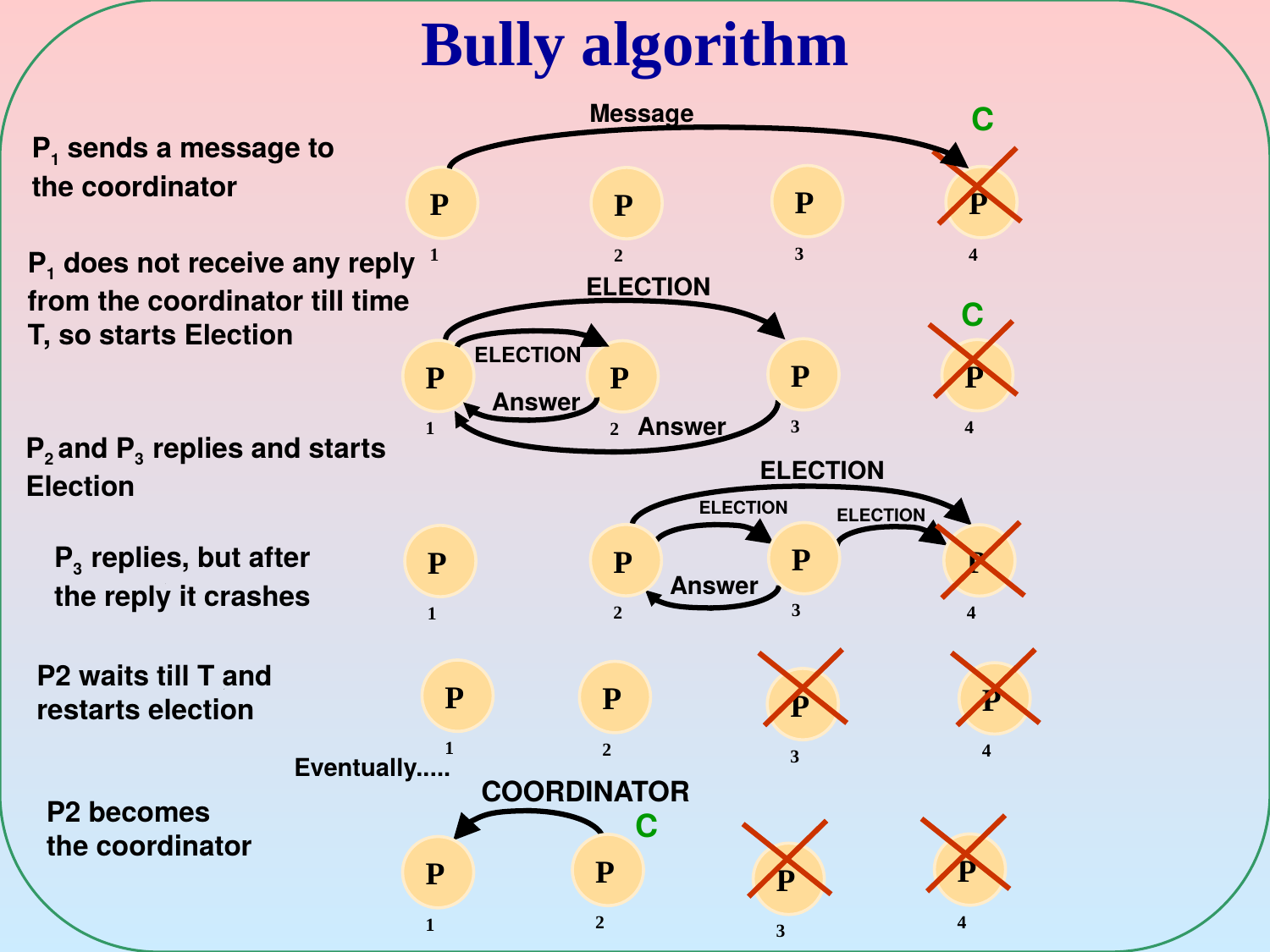

# Bully algorithm
Message
C

P1 sends a message to the coordinator

P3
P4
P1
P2
P1 does not receive any reply from the coordinator till time T, so starts Election
ELECTION
C

P3
P4
P1
P2
ELECTION
Answer

Answer
P2 and P3  replies and starts Election
ELECTION

ELECTION
ELECTION

P3
P2

P4
P1

P3  replies, but after the reply it crashes
Answer

P2 waits till T and restarts election
P1
P2
P4
P3
Eventually.....
COORDINATOR
P2 becomes the coordinator
C

P4
P2
P1
P3